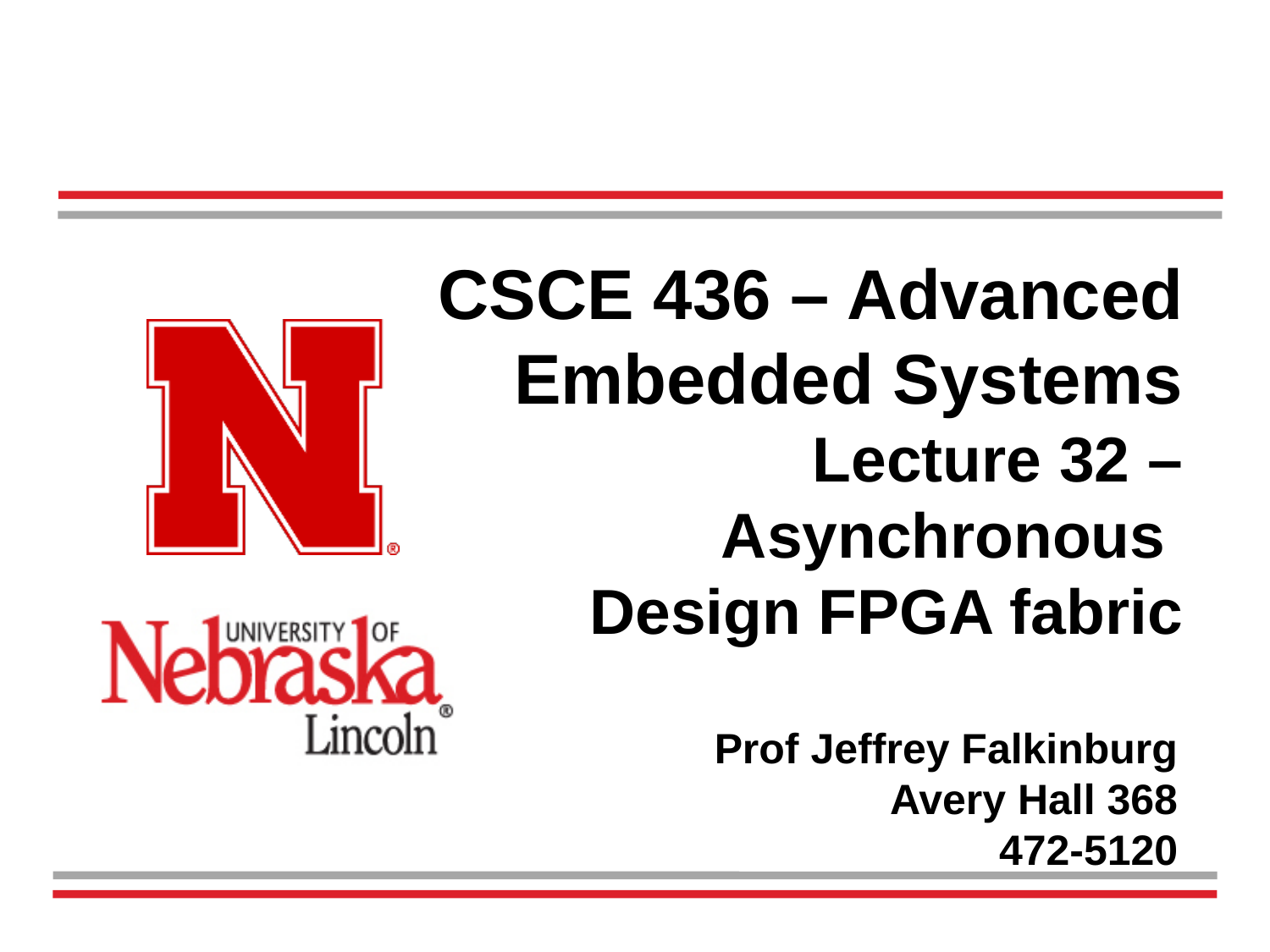

# CSCE 436 – Advanced Embedded Systems Lecture 32 – Asynchronous Design FPGA fabric
Prof Jeffrey Falkinburg
Avery Hall 368
472-5120